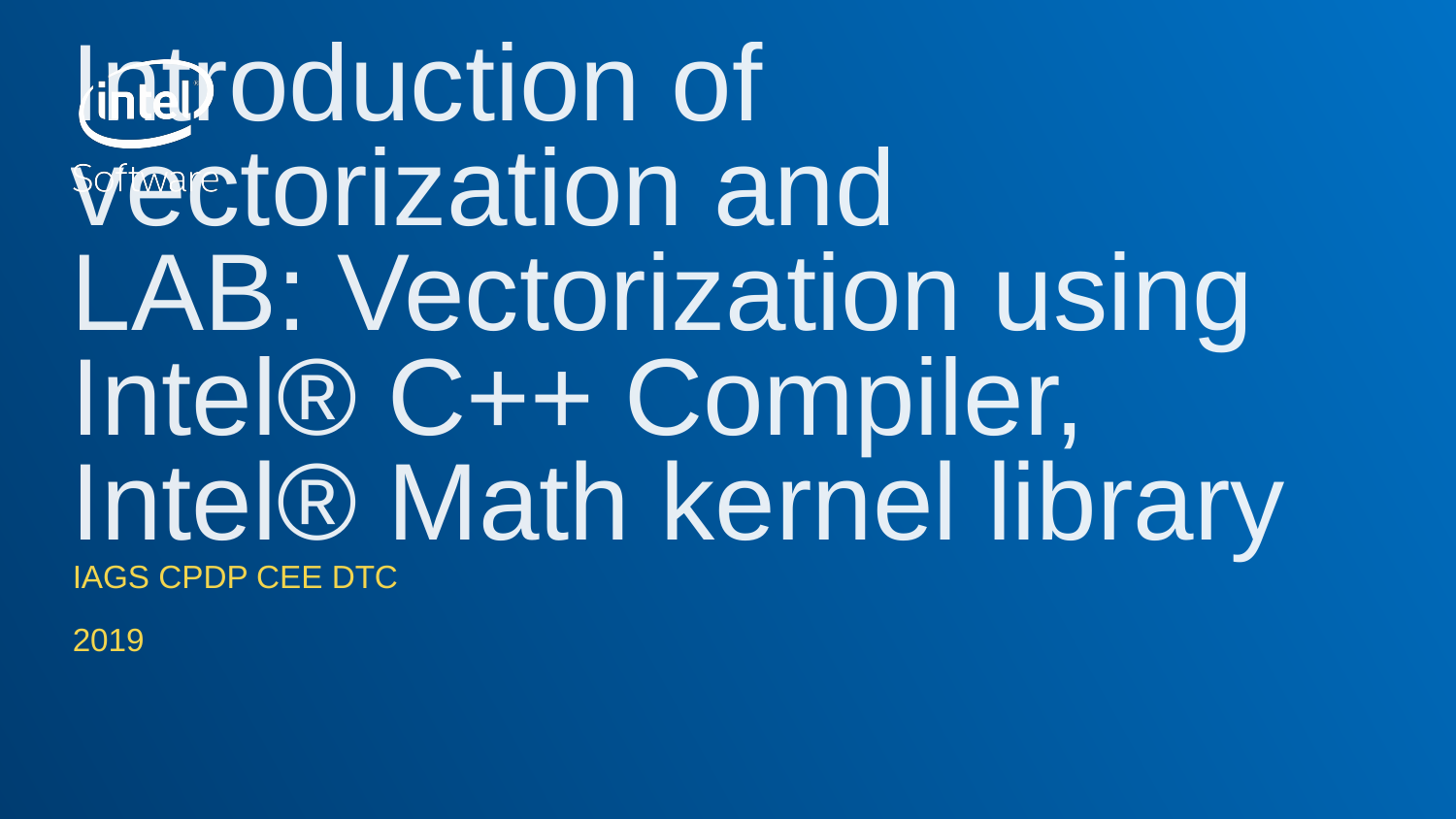

# Introduction of vectorization and LAB: Vectorization using Intel® C++ Compiler, Intel® Math kernel library
IAGS CPDP CEE DTC
2019